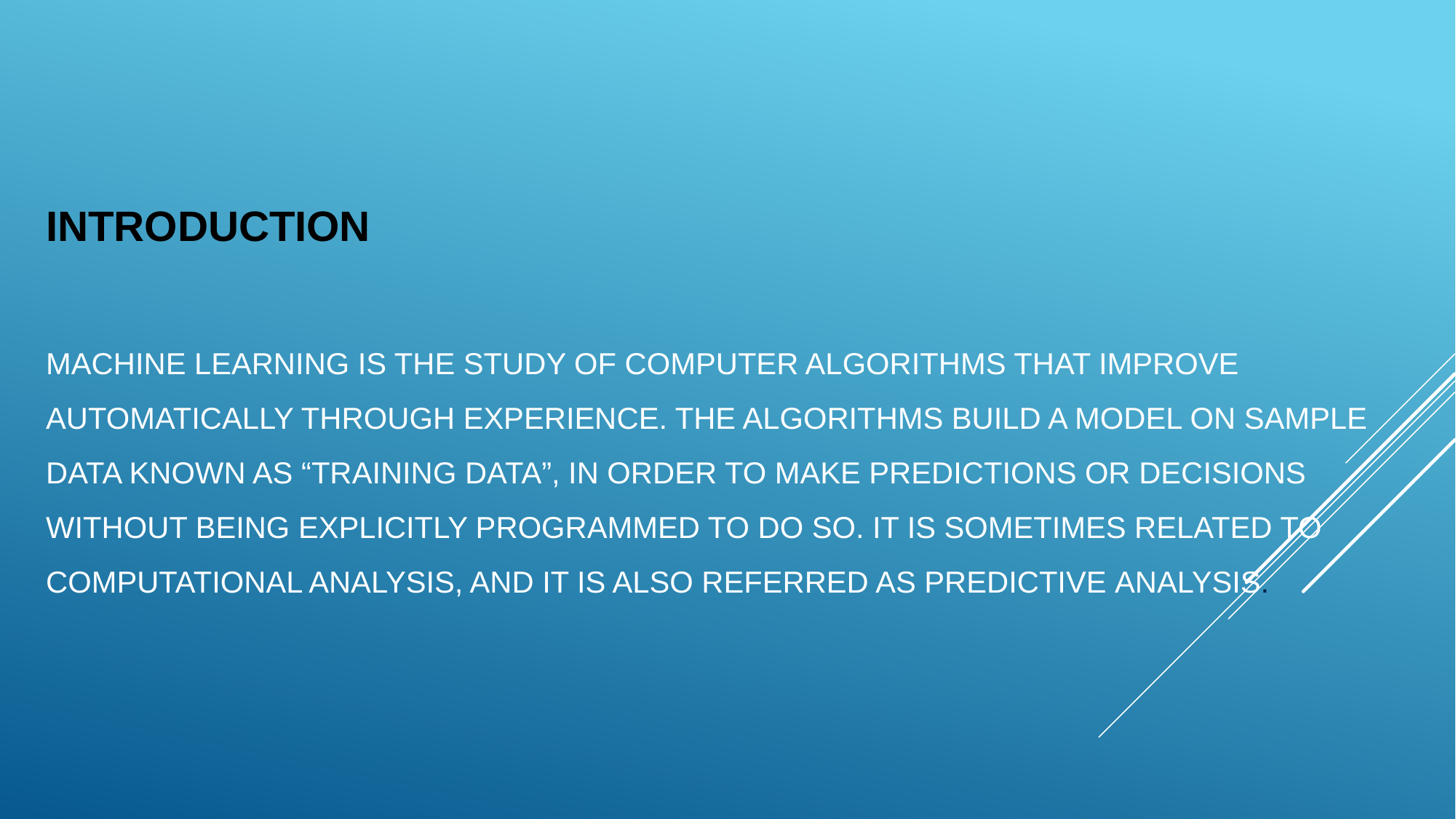

# introduction Machine learning is the study of computer algorithms that improve automatically through experience. The algorithms build a model on sample data known as “training data”, in order to make predictions or decisions without being explicitly programmed to do so. It is sometimes related to computational analysis, and it is also referred as predictive analysis.